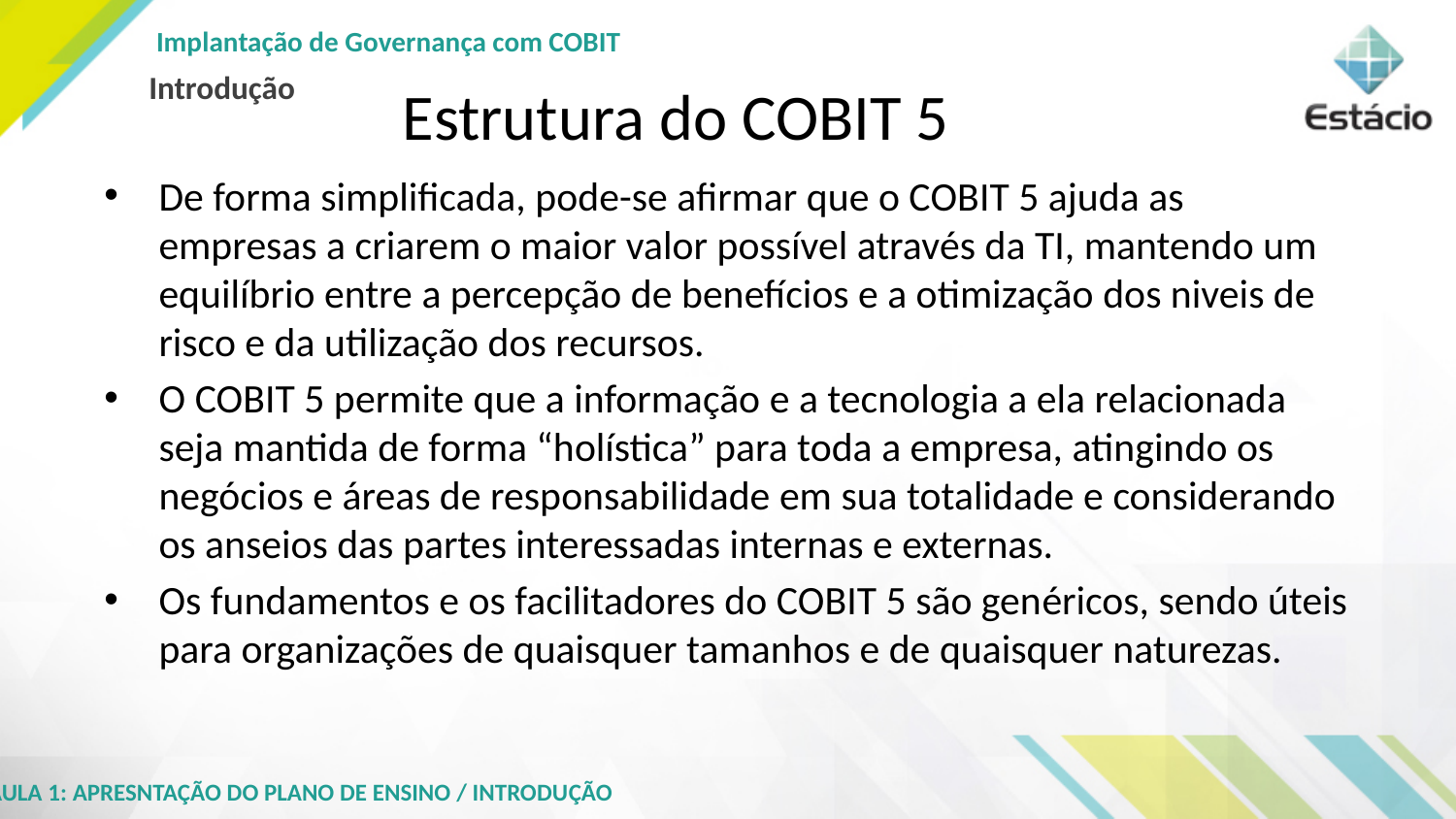

Implantação de Governança com COBIT
Introdução
# Estrutura do COBIT 5
De forma simplificada, pode-se afirmar que o COBIT 5 ajuda as empresas a criarem o maior valor possível através da TI, mantendo um equilíbrio entre a percepção de benefícios e a otimização dos niveis de risco e da utilização dos recursos.
O COBIT 5 permite que a informação e a tecnologia a ela relacionada seja mantida de forma “holística” para toda a empresa, atingindo os negócios e áreas de responsabilidade em sua totalidade e considerando os anseios das partes interessadas internas e externas.
Os fundamentos e os facilitadores do COBIT 5 são genéricos, sendo úteis para organizações de quaisquer tamanhos e de quaisquer naturezas.
AULA 1: APRESNTAÇÃO DO PLANO DE ENSINO / INTRODUÇÃO
23